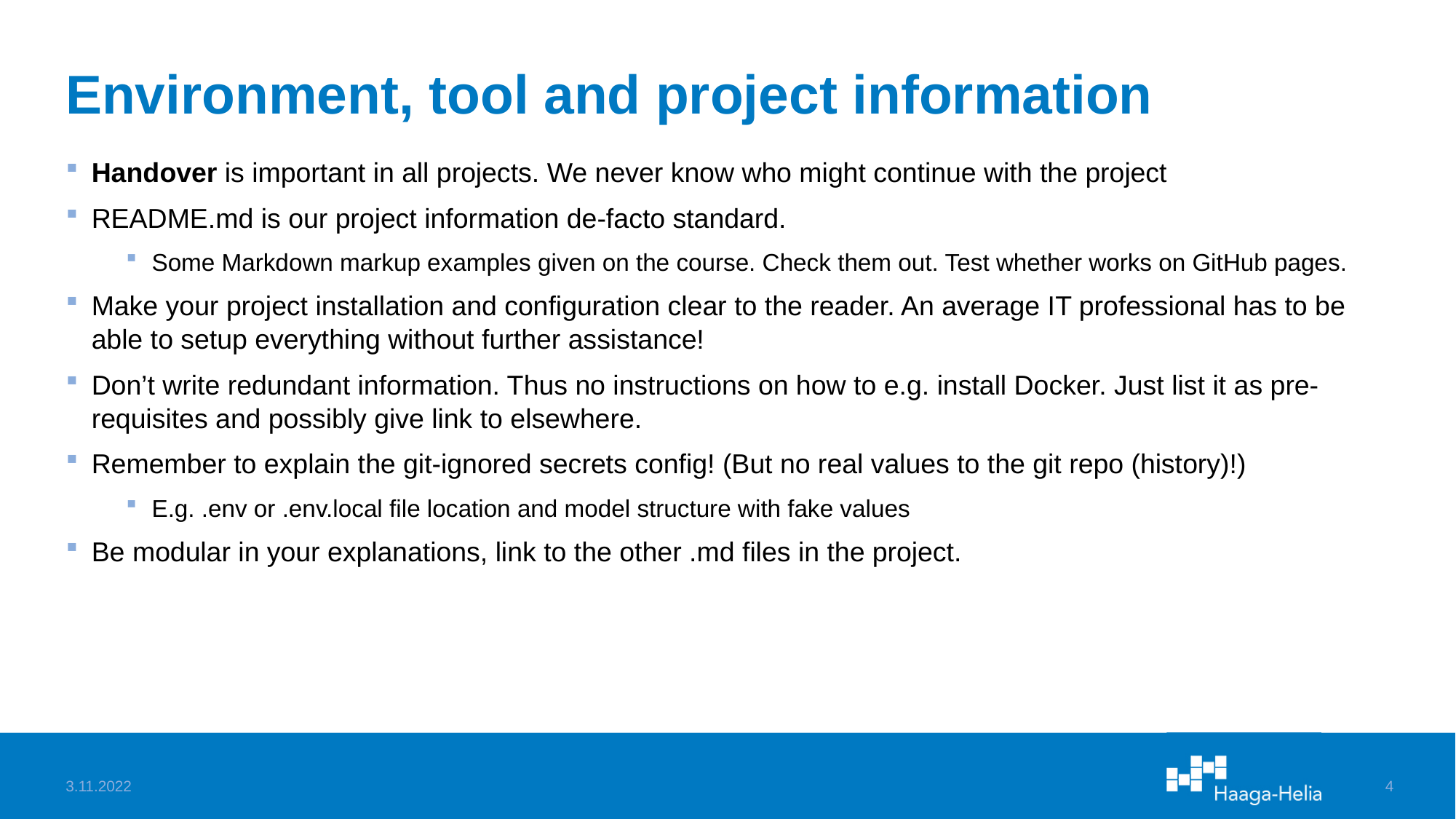

# Environment, tool and project information
Handover is important in all projects. We never know who might continue with the project
README.md is our project information de-facto standard.
Some Markdown markup examples given on the course. Check them out. Test whether works on GitHub pages.
Make your project installation and configuration clear to the reader. An average IT professional has to be able to setup everything without further assistance!
Don’t write redundant information. Thus no instructions on how to e.g. install Docker. Just list it as pre-requisites and possibly give link to elsewhere.
Remember to explain the git-ignored secrets config! (But no real values to the git repo (history)!)
E.g. .env or .env.local file location and model structure with fake values
Be modular in your explanations, link to the other .md files in the project.

3.11.2022

4